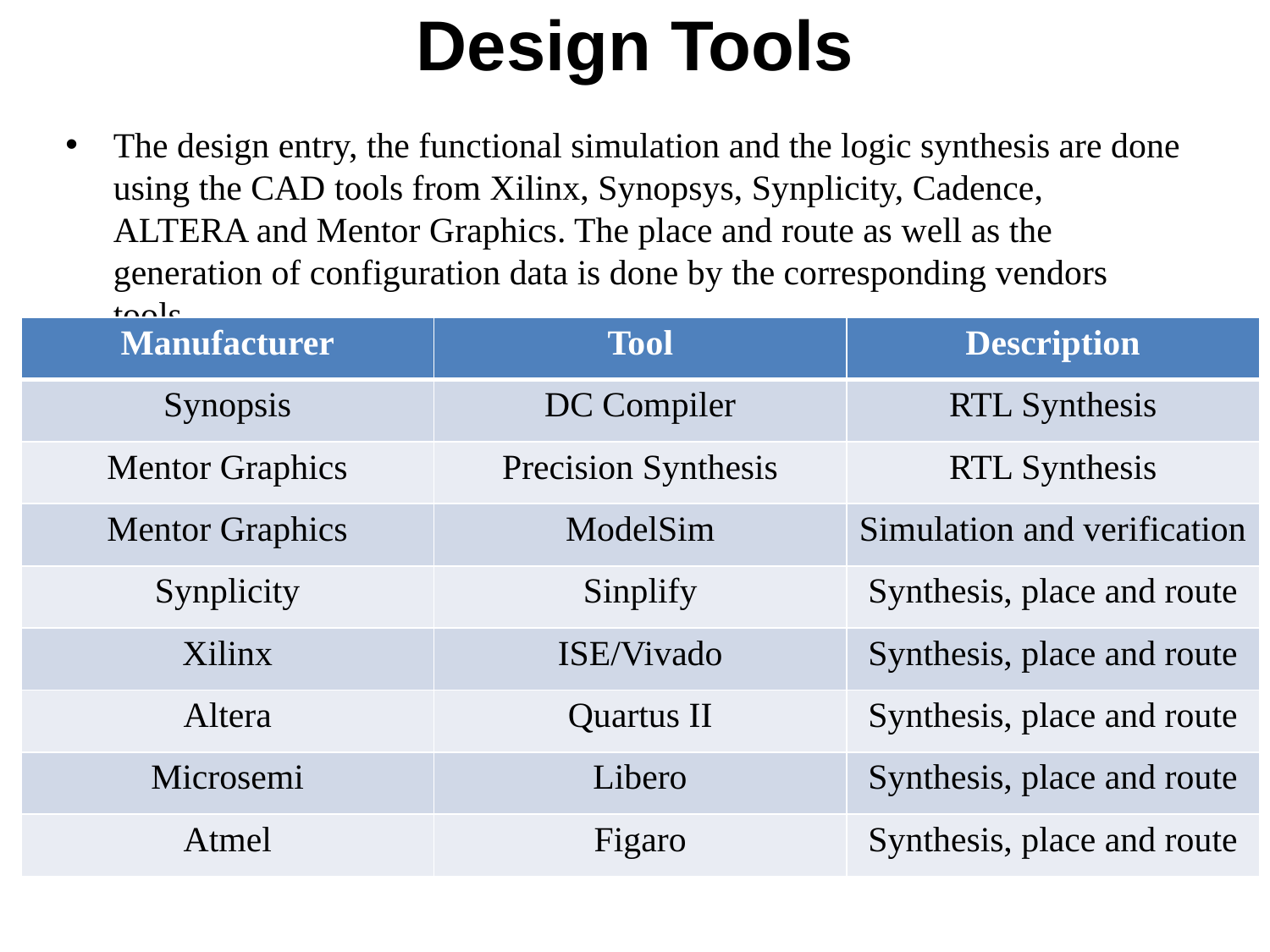

# Design Tools
The design entry, the functional simulation and the logic synthesis are done using the CAD tools from Xilinx, Synopsys, Synplicity, Cadence, ALTERA and Mentor Graphics. The place and route as well as the generation of configuration data is done by the corresponding vendors tools.

| Manufacturer | Tool | Description |
| --- | --- | --- |
| Synopsis | DC Compiler | RTL Synthesis |
| Mentor Graphics | Precision Synthesis | RTL Synthesis |
| Mentor Graphics | ModelSim | Simulation and verification |
| Synplicity | Sinplify | Synthesis, place and route |
| Xilinx | ISE/Vivado | Synthesis, place and route |
| Altera | Quartus II | Synthesis, place and route |
| Microsemi | Libero | Synthesis, place and route |
| Atmel | Figaro | Synthesis, place and route |